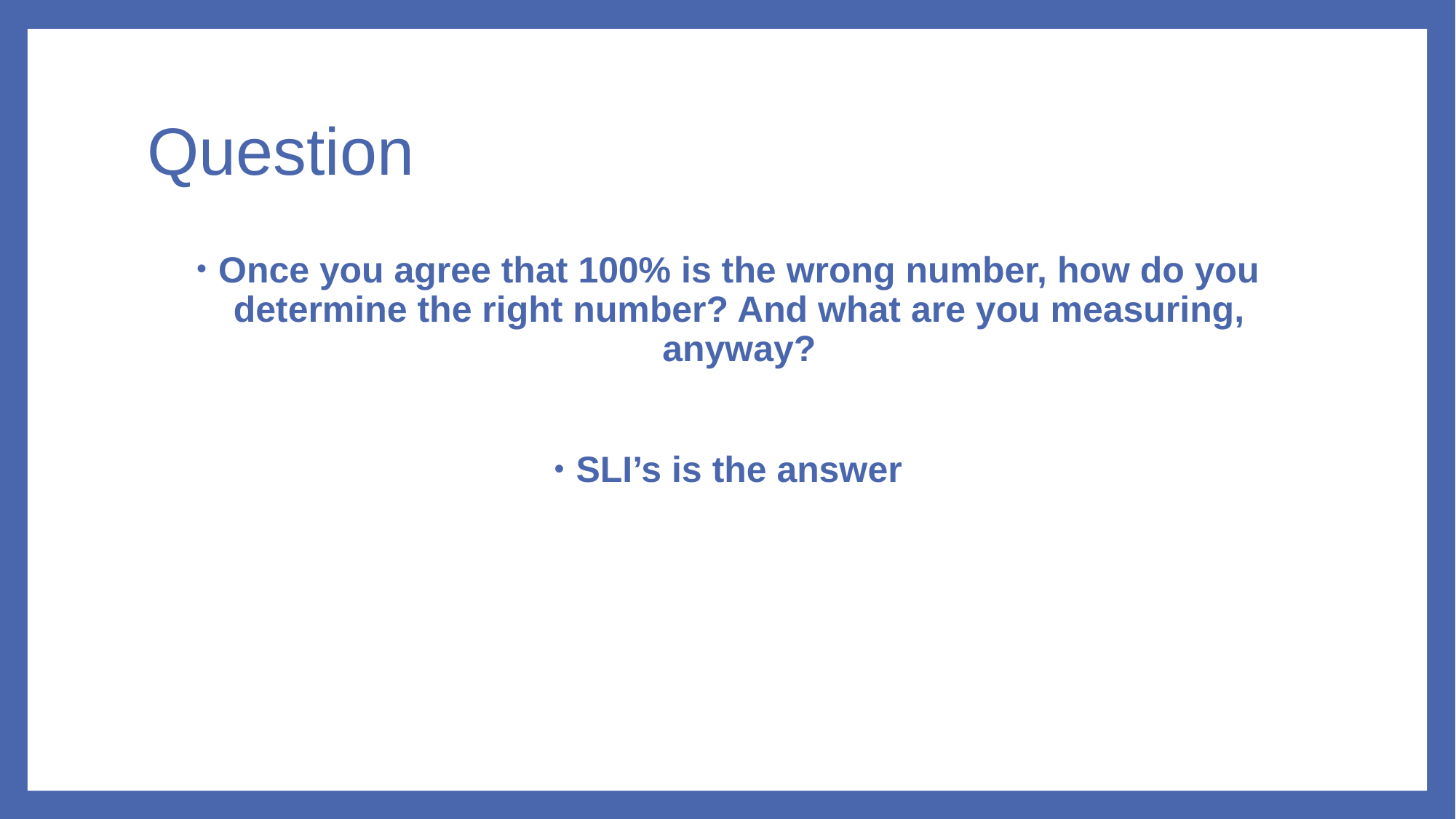

# Question
Once you agree that 100% is the wrong number, how do you determine the right number? And what are you measuring, anyway?

SLI’s is the answer